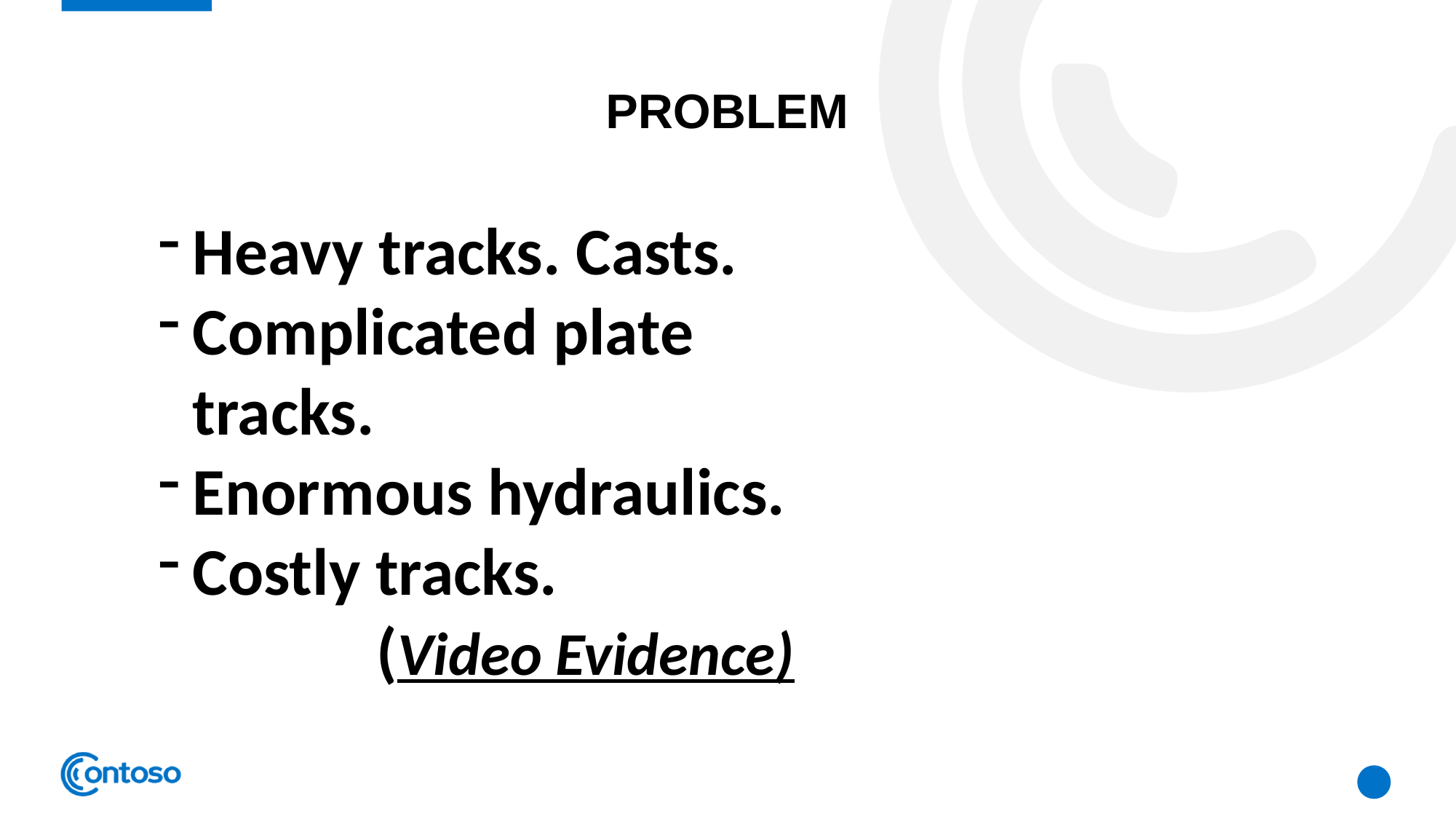

# Problem
Heavy tracks. Casts.
Complicated plate tracks.
Enormous hydraulics.
Costly tracks.
		(Video Evidence)